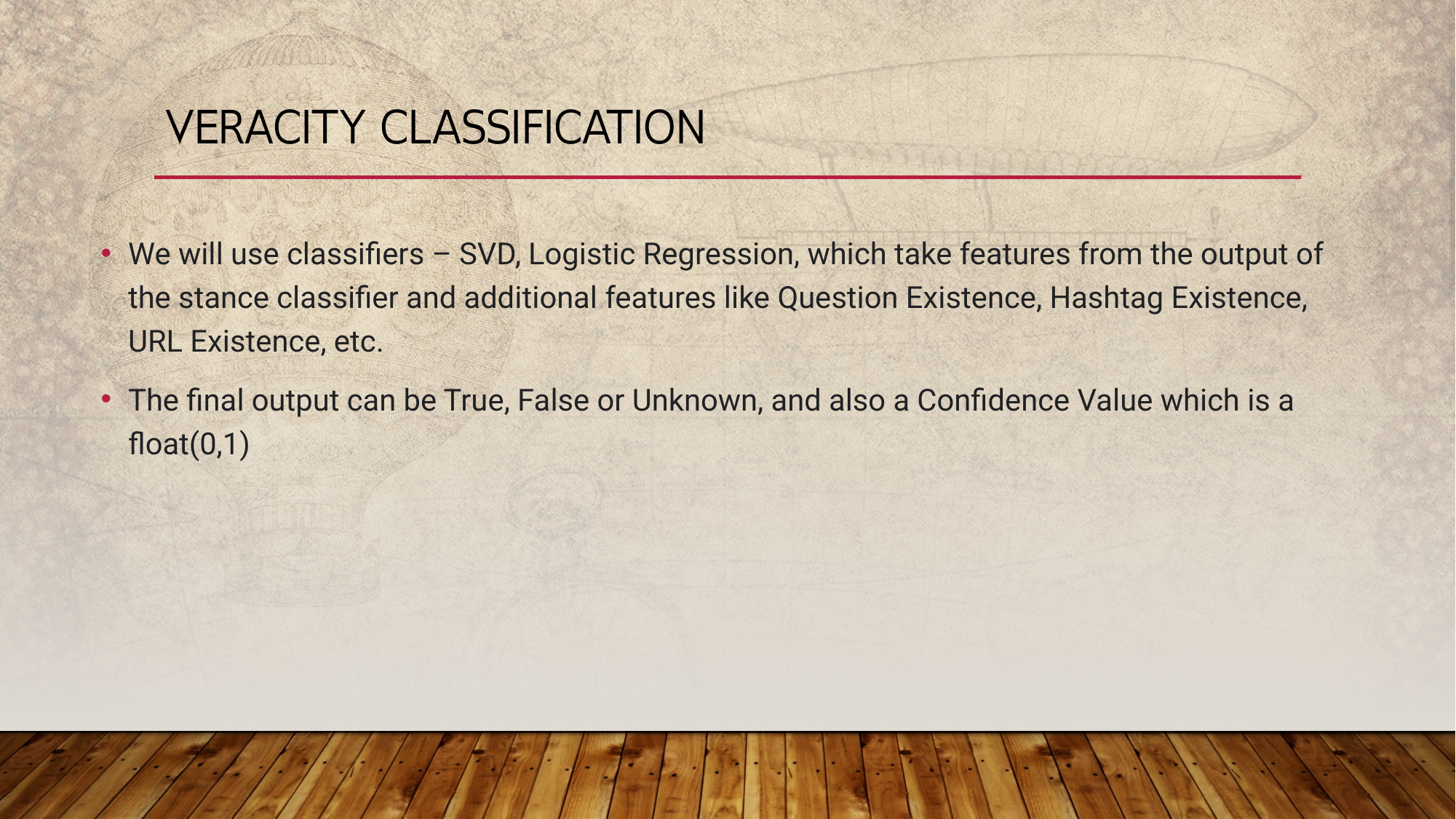

# Veracity classification

We will use classifiers – SVD, Logistic Regression, which take features from the output of the stance classifier and additional features like Question Existence, Hashtag Existence, URL Existence, etc.
The final output can be True, False or Unknown, and also a Confidence Value which is a float(0,1)